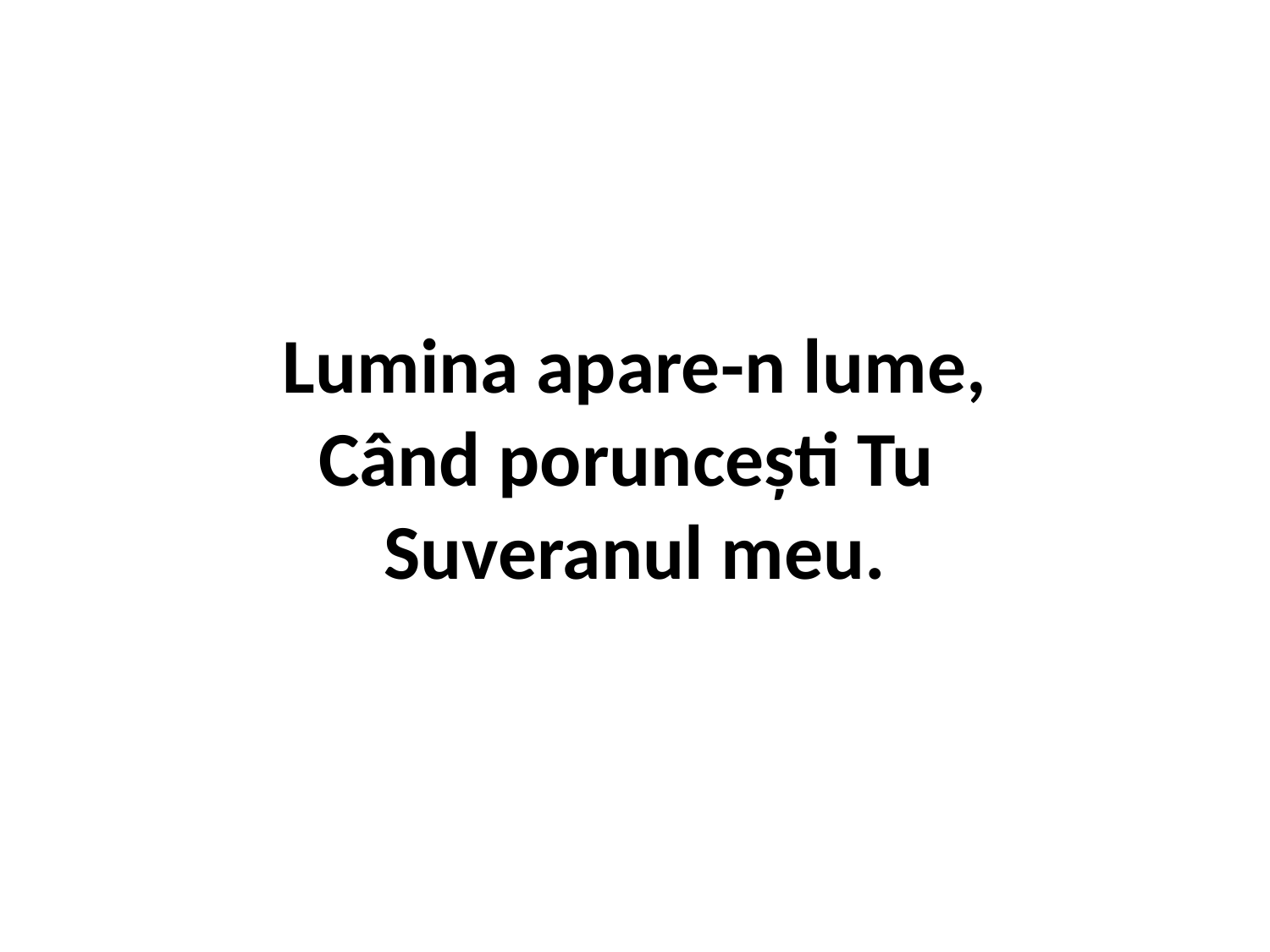

# Lumina apare-n lume, Când poruncești Tu Suveranul meu.